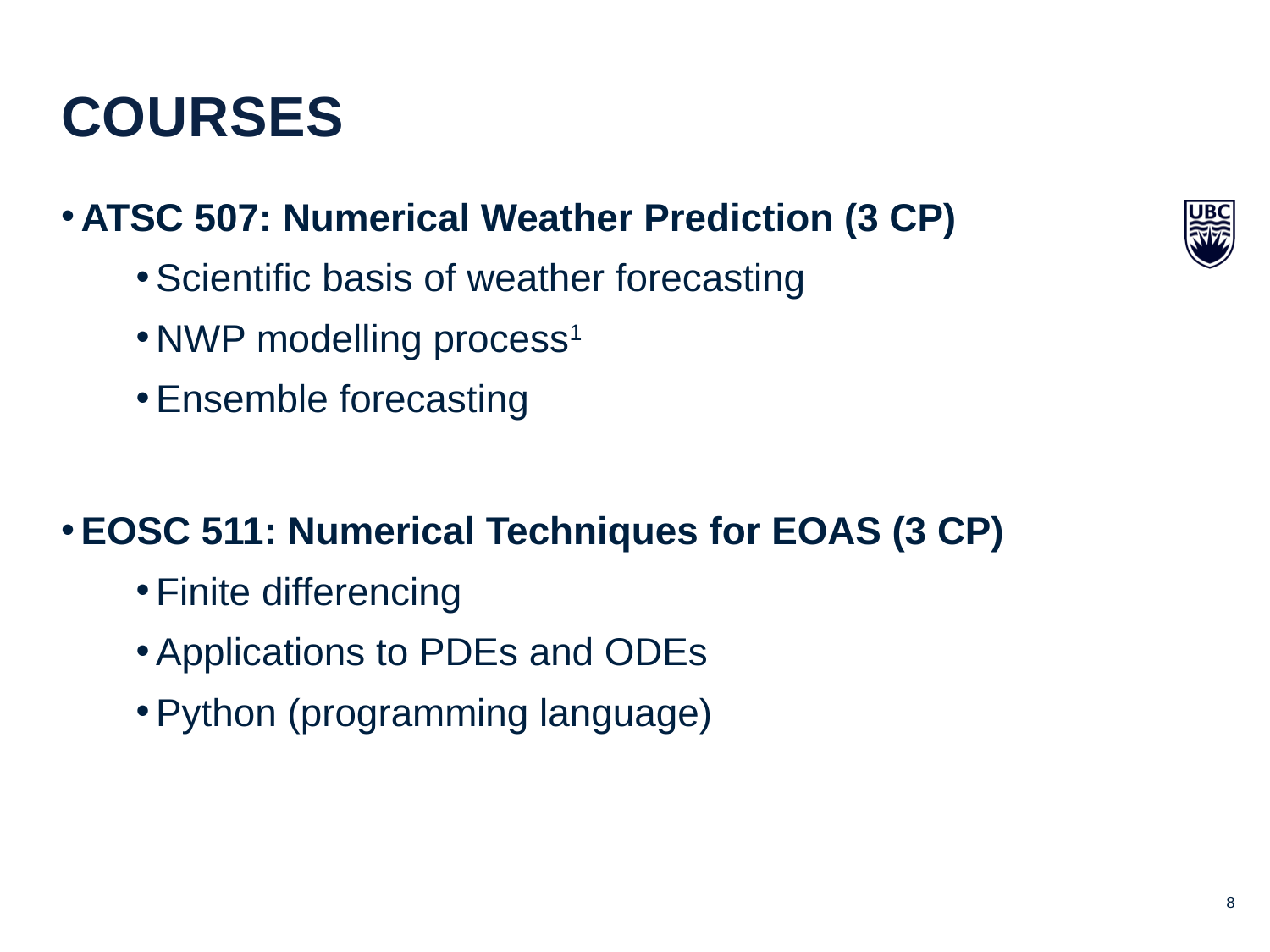

courses
ATSC 507: Numerical Weather Prediction (3 CP)
Scientific basis of weather forecasting
NWP modelling process1
Ensemble forecasting

EOSC 511: Numerical Techniques for EOAS (3 CP)
Finite differencing
Applications to PDEs and ODEs
Python (programming language)